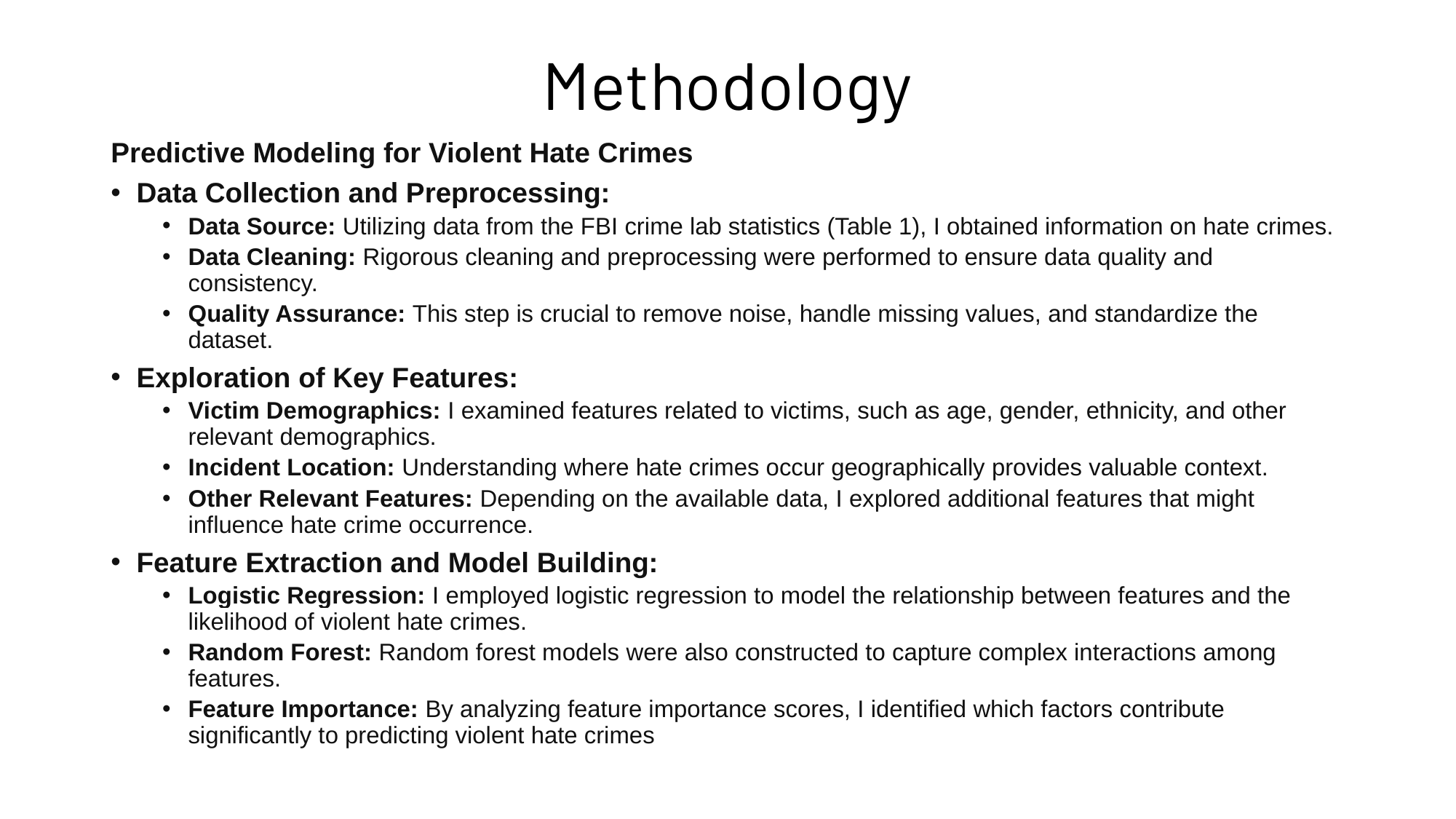

# Methodology
Predictive Modeling for Violent Hate Crimes
Data Collection and Preprocessing:
Data Source: Utilizing data from the FBI crime lab statistics (Table 1), I obtained information on hate crimes.
Data Cleaning: Rigorous cleaning and preprocessing were performed to ensure data quality and consistency.
Quality Assurance: This step is crucial to remove noise, handle missing values, and standardize the dataset.
Exploration of Key Features:
Victim Demographics: I examined features related to victims, such as age, gender, ethnicity, and other relevant demographics.
Incident Location: Understanding where hate crimes occur geographically provides valuable context.
Other Relevant Features: Depending on the available data, I explored additional features that might influence hate crime occurrence.
Feature Extraction and Model Building:
Logistic Regression: I employed logistic regression to model the relationship between features and the likelihood of violent hate crimes.
Random Forest: Random forest models were also constructed to capture complex interactions among features.
Feature Importance: By analyzing feature importance scores, I identified which factors contribute significantly to predicting violent hate crimes